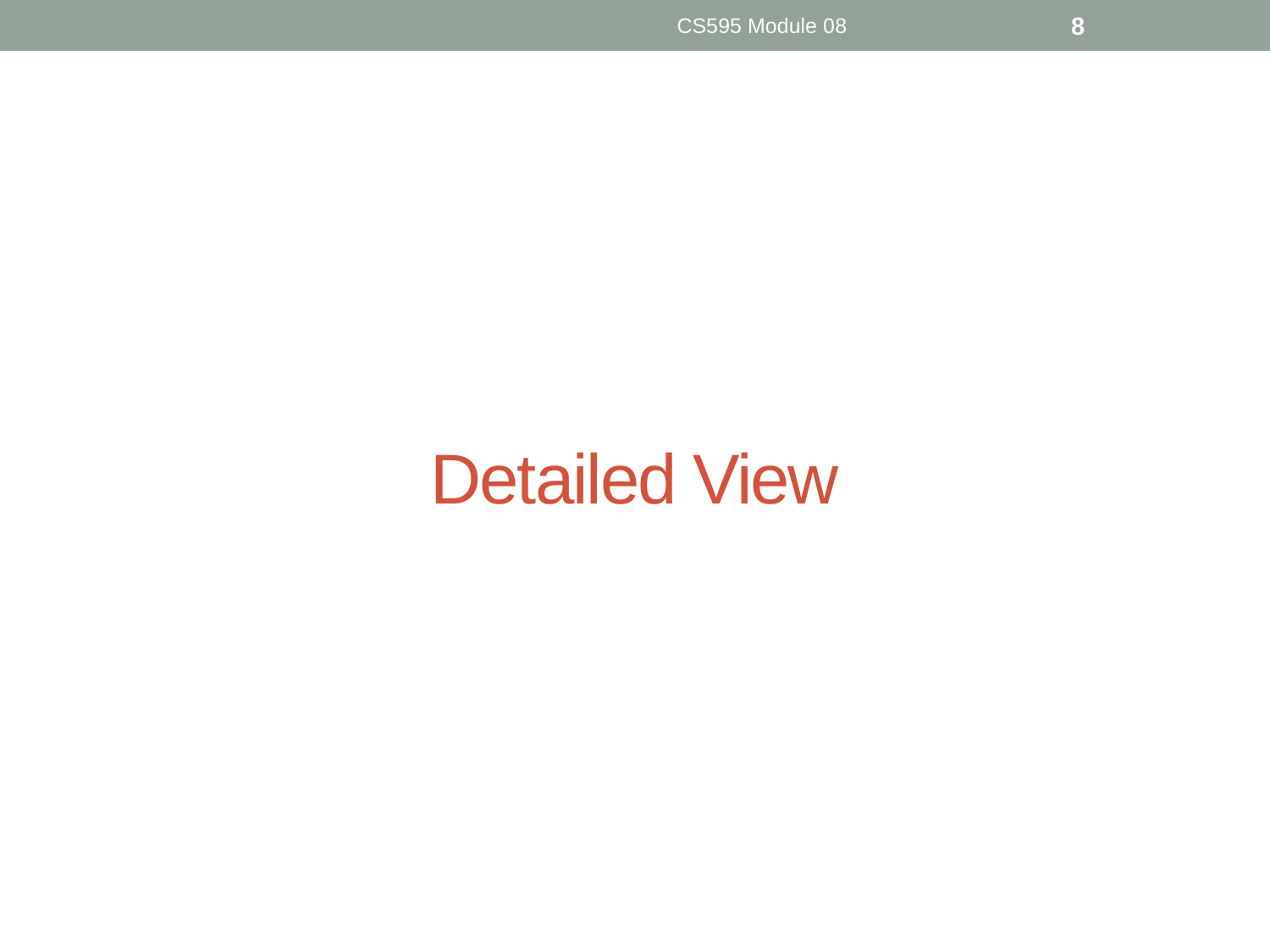

CS595 Module 08
8
# Detailed View